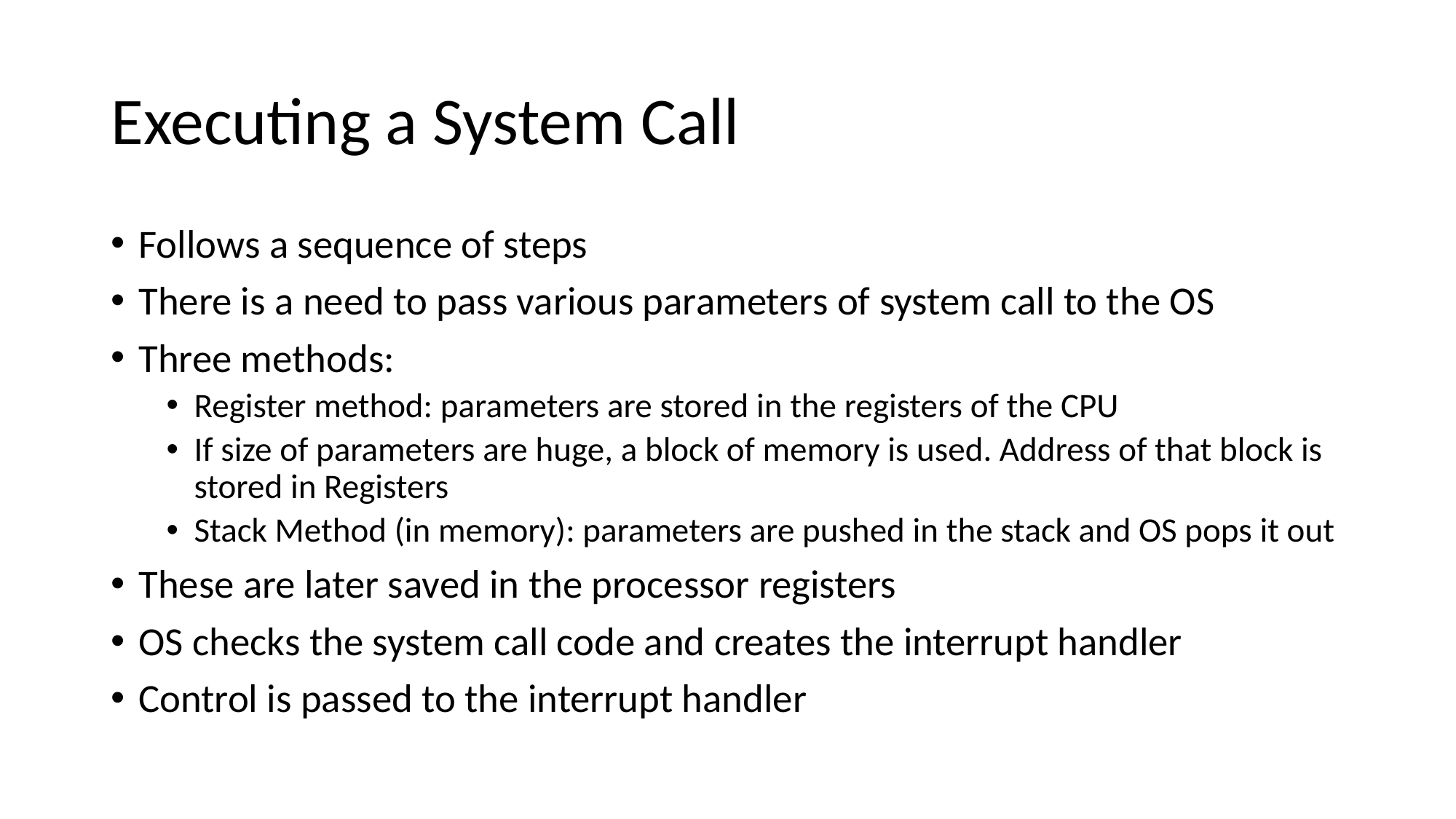

# Executing a System Call
Follows a sequence of steps
There is a need to pass various parameters of system call to the OS
Three methods:
Register method: parameters are stored in the registers of the CPU
If size of parameters are huge, a block of memory is used. Address of that block is stored in Registers
Stack Method (in memory): parameters are pushed in the stack and OS pops it out
These are later saved in the processor registers
OS checks the system call code and creates the interrupt handler
Control is passed to the interrupt handler